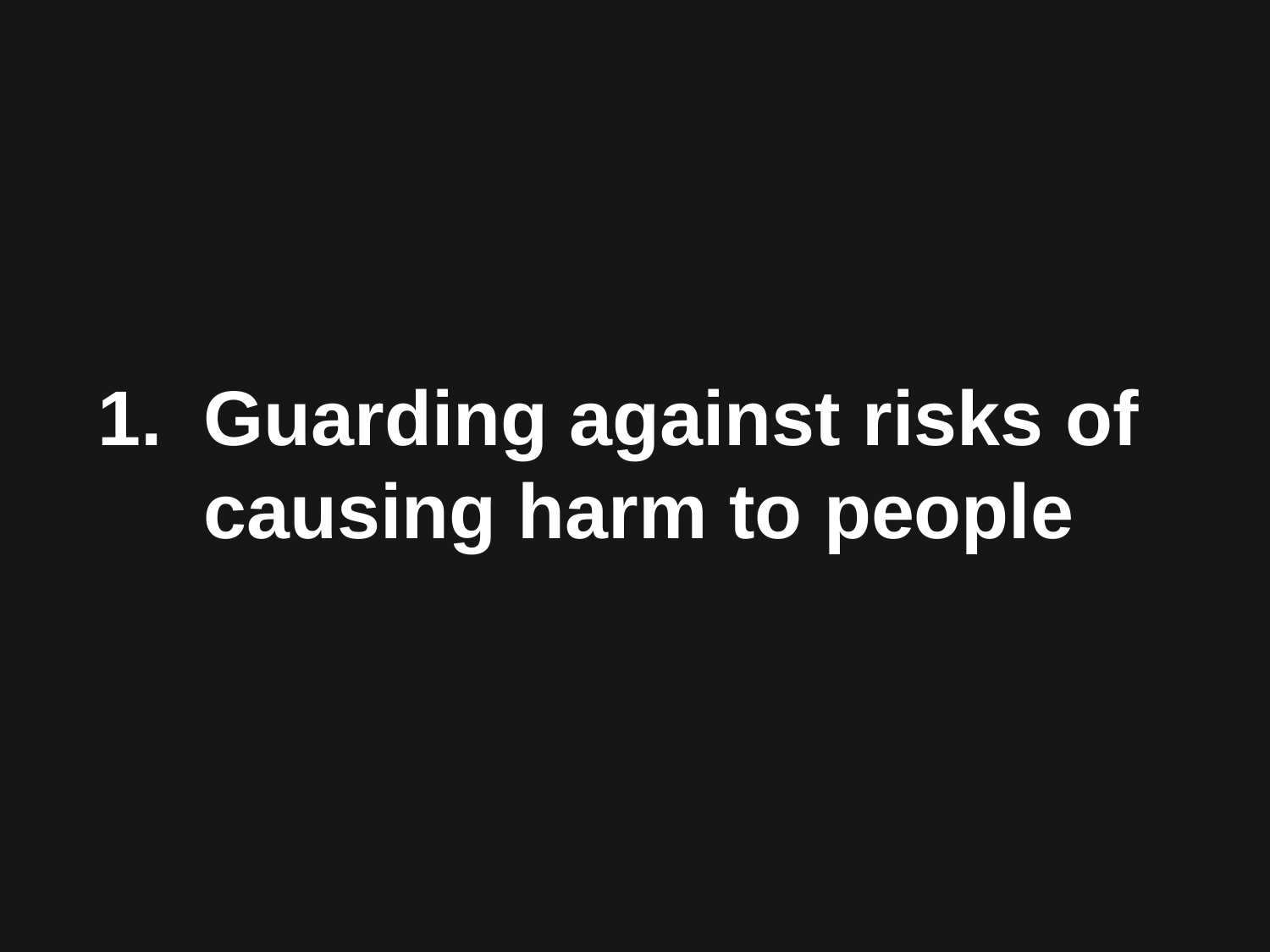

# 1.	Guarding against risks of causing harm to people